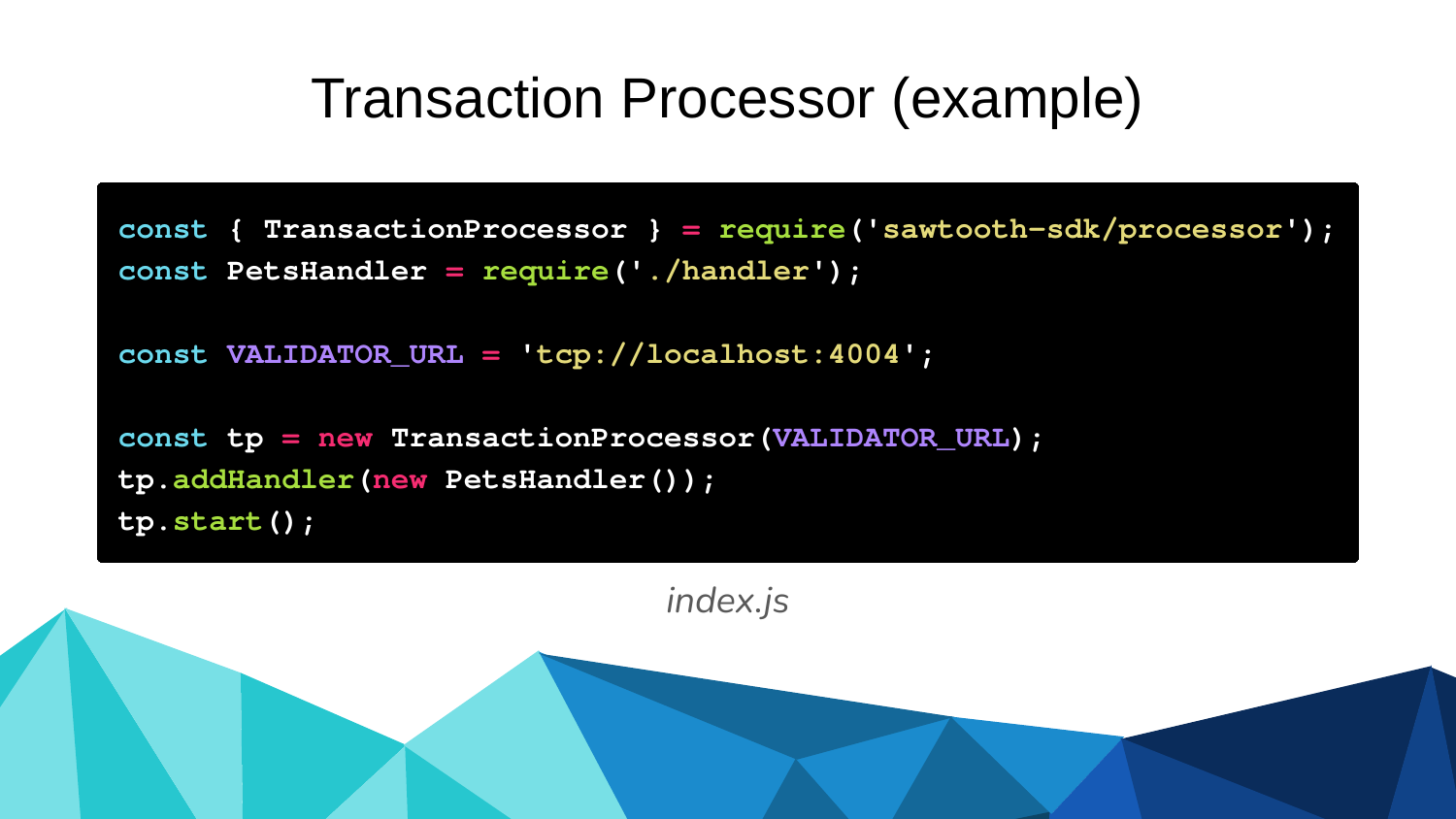

# Transaction Processor (example)

const { TransactionProcessor } = require('sawtooth-sdk/processor');

const { TransactionProcessor } = require('sawtooth-sdk/processor');

const tp = new TransactionProcessor(             );

const { TransactionProcessor } = require('sawtooth-sdk/processor');
const PetsHandler = require('./handler');

const VALIDATOR_URL = 'tcp://localhost:4004';

const tp = new TransactionProcessor(VALIDATOR_URL);
tp.addHandler(new PetsHandler());

const { TransactionProcessor } = require('sawtooth-sdk/processor');
const PetsHandler = require('./handler');

const VALIDATOR_URL = 'tcp://localhost:4004';

const tp = new TransactionProcessor(VALIDATOR_URL);
tp.addHandler(new PetsHandler());
tp.start();

const { TransactionProcessor } = require('sawtooth-sdk/processor');

const VALIDATOR_URL = 'tcp://localhost:4004';

const tp = new TransactionProcessor(VALIDATOR_URL);

const { TransactionProcessor } = require('sawtooth-sdk/processor');

const VALIDATOR_URL = 'tcp://localhost:4004';

const tp = new TransactionProcessor(VALIDATOR_URL);
tp.addHandler(                 );

index.js